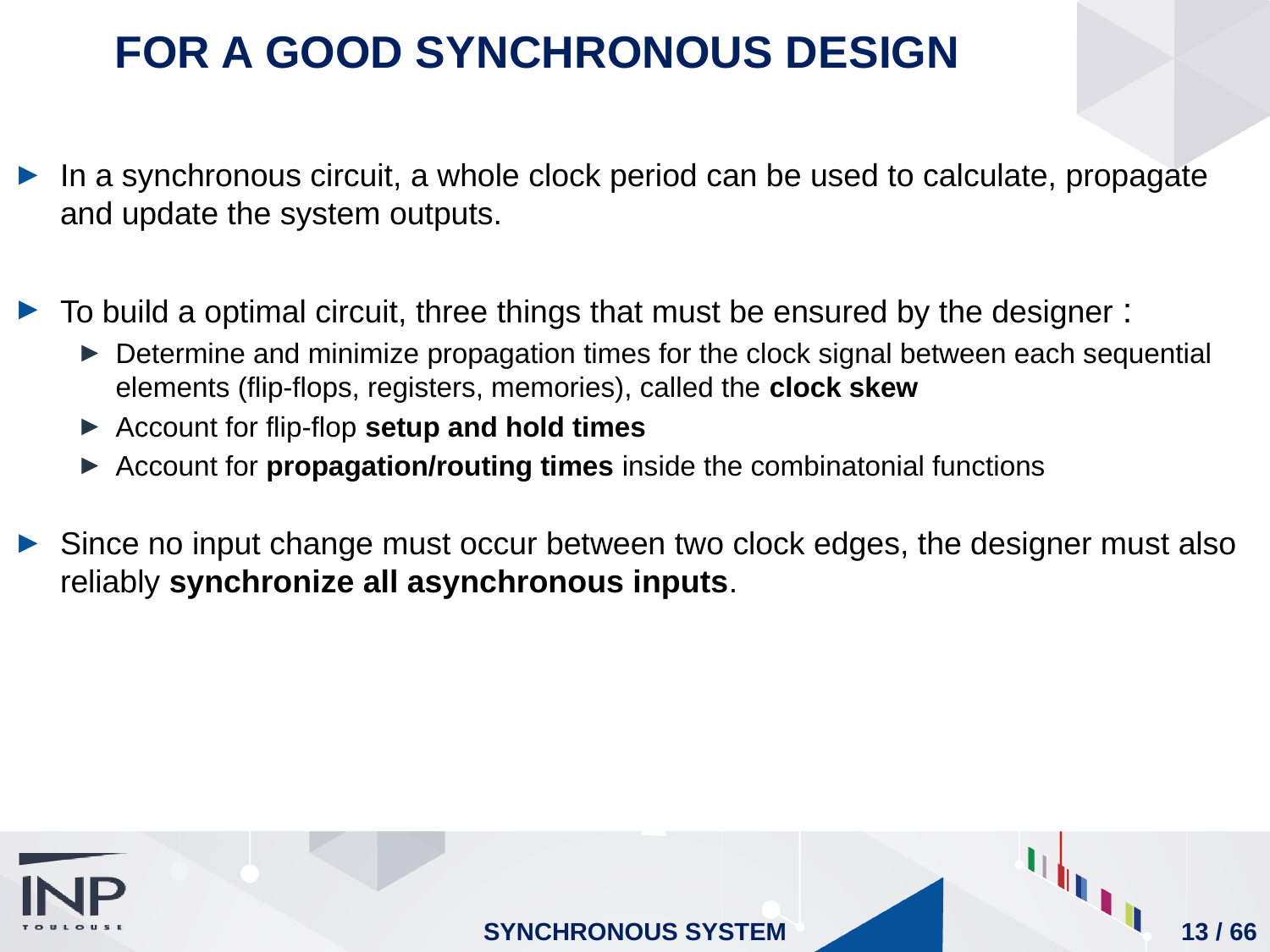

For a good synchronous design

In a synchronous circuit, a whole clock period can be used to calculate, propagate and update the system outputs.

To build a optimal circuit, three things that must be ensured by the designer :
Determine and minimize propagation times for the clock signal between each sequential elements (flip-flops, registers, memories), called the clock skew
Account for flip-flop setup and hold times
Account for propagation/routing times inside the combinatonial functions

Since no input change must occur between two clock edges, the designer must also reliably synchronize all asynchronous inputs.
Synchronous system design
13 / 66